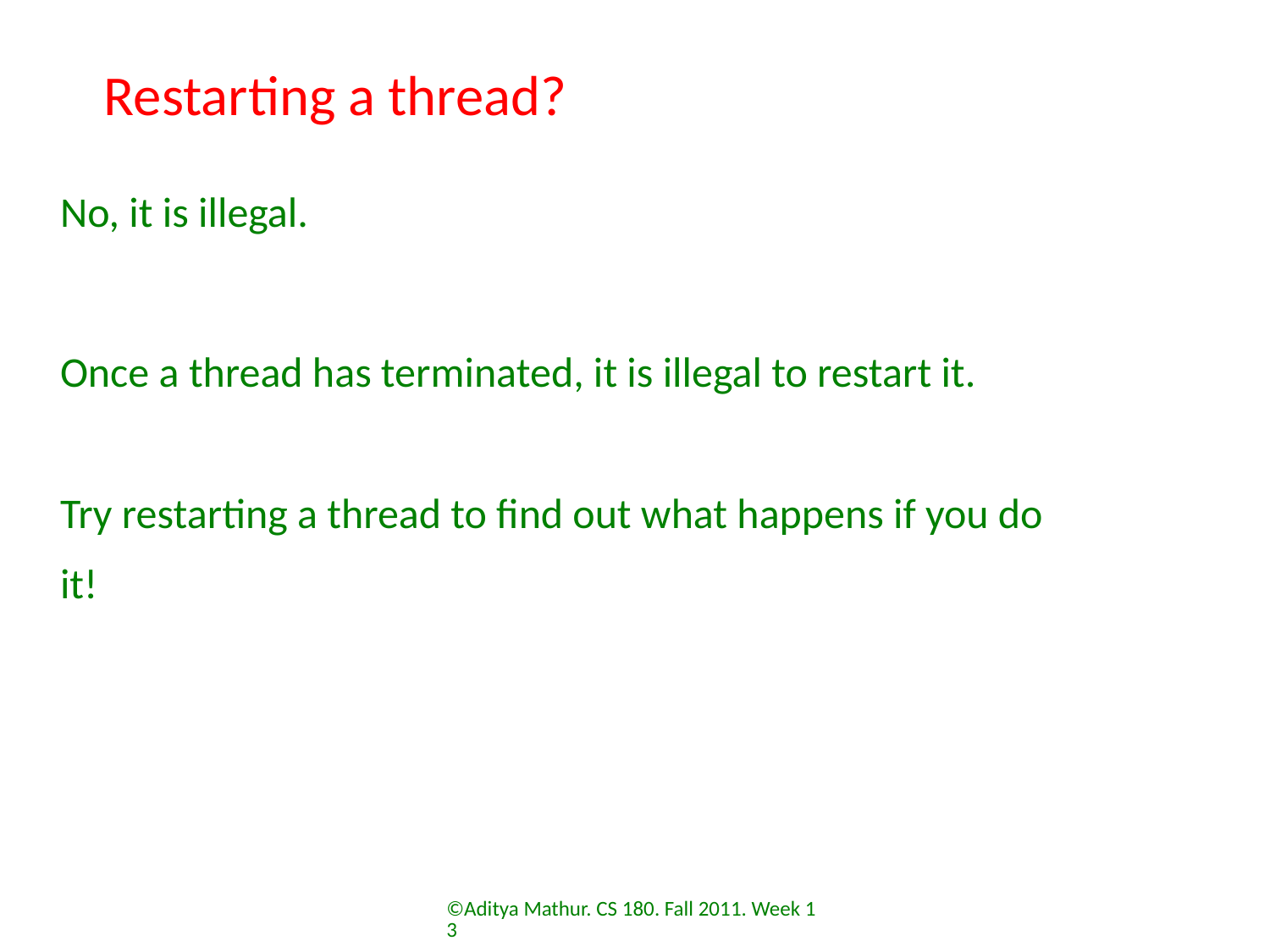

# Restarting a thread?
No, it is illegal.
Once a thread has terminated, it is illegal to restart it.

Try restarting a thread to find out what happens if you do it!
©Aditya Mathur. CS 180. Fall 2011. Week 13